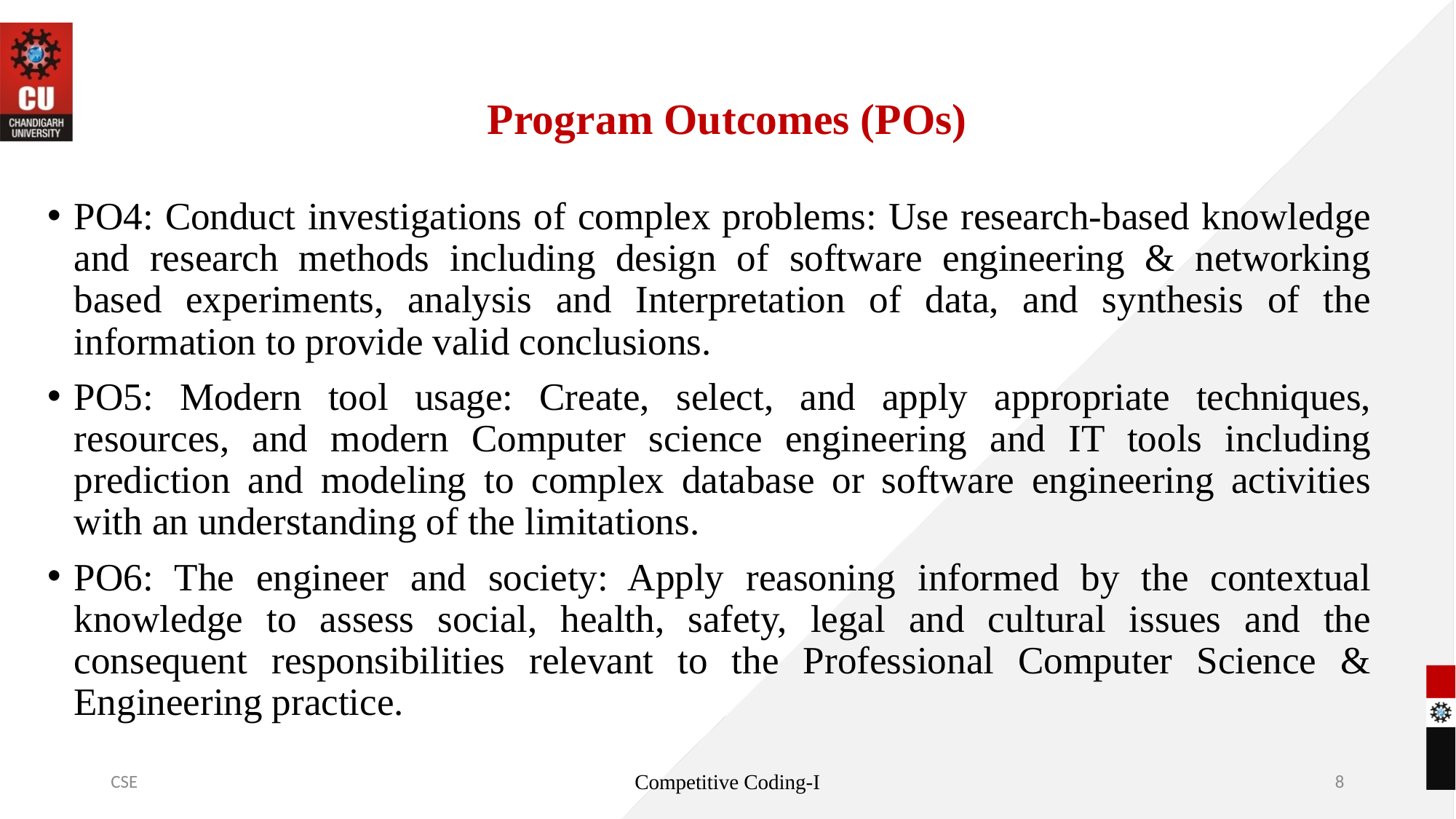

# Program Outcomes (POs)
PO4: Conduct investigations of complex problems: Use research-based knowledge and research methods including design of software engineering & networking based experiments, analysis and Interpretation of data, and synthesis of the information to provide valid conclusions.
PO5: Modern tool usage: Create, select, and apply appropriate techniques, resources, and modern Computer science engineering and IT tools including prediction and modeling to complex database or software engineering activities with an understanding of the limitations.
PO6: The engineer and society: Apply reasoning informed by the contextual knowledge to assess social, health, safety, legal and cultural issues and the consequent responsibilities relevant to the Professional Computer Science & Engineering practice.

CSE
Competitive Coding-I
8